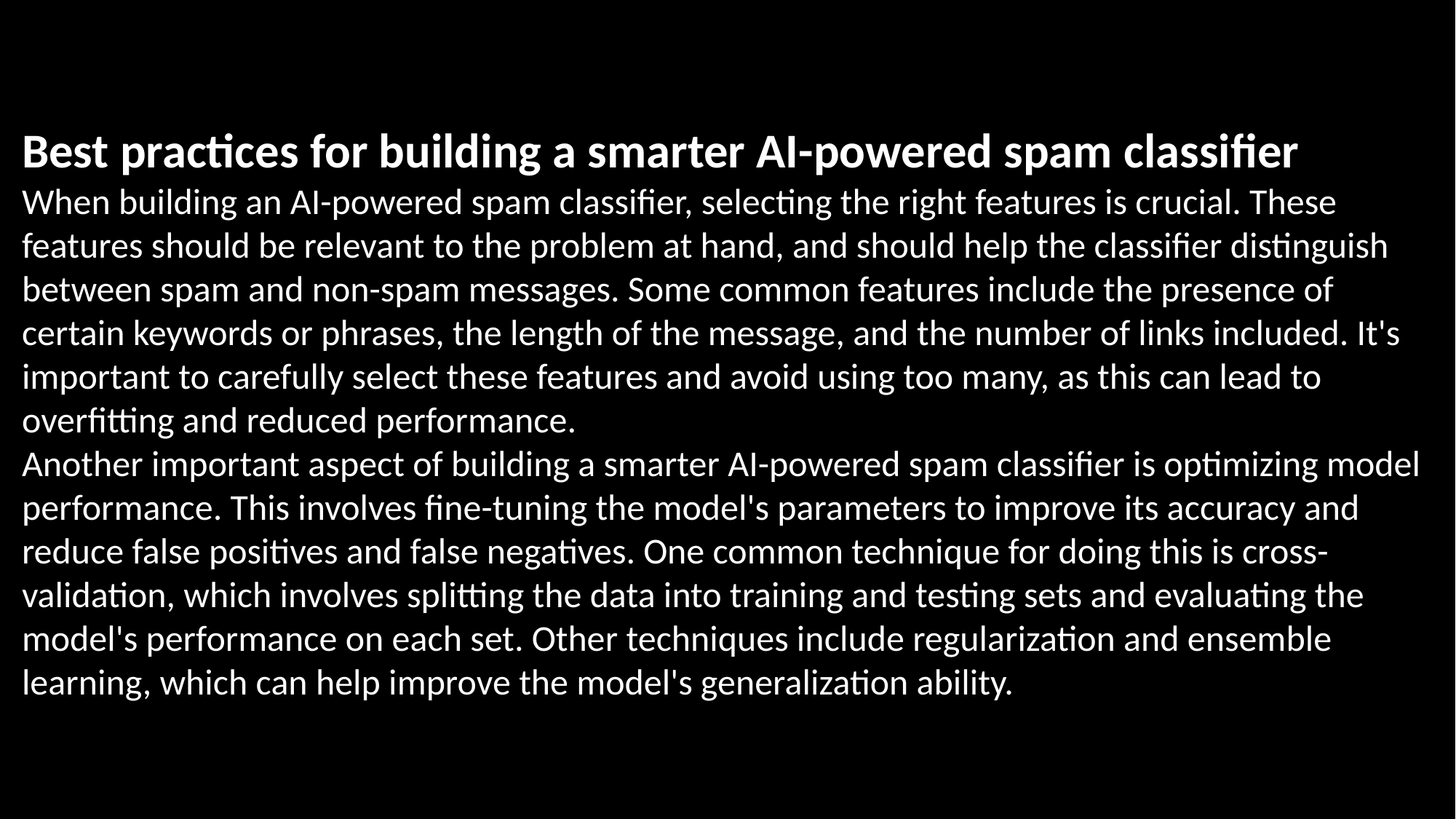

Best practices for building a smarter AI-powered spam classifier
When building an AI-powered spam classifier, selecting the right features is crucial. These features should be relevant to the problem at hand, and should help the classifier distinguish between spam and non-spam messages. Some common features include the presence of certain keywords or phrases, the length of the message, and the number of links included. It's important to carefully select these features and avoid using too many, as this can lead to overfitting and reduced performance.
Another important aspect of building a smarter AI-powered spam classifier is optimizing model performance. This involves fine-tuning the model's parameters to improve its accuracy and reduce false positives and false negatives. One common technique for doing this is cross-validation, which involves splitting the data into training and testing sets and evaluating the model's performance on each set. Other techniques include regularization and ensemble learning, which can help improve the model's generalization ability.